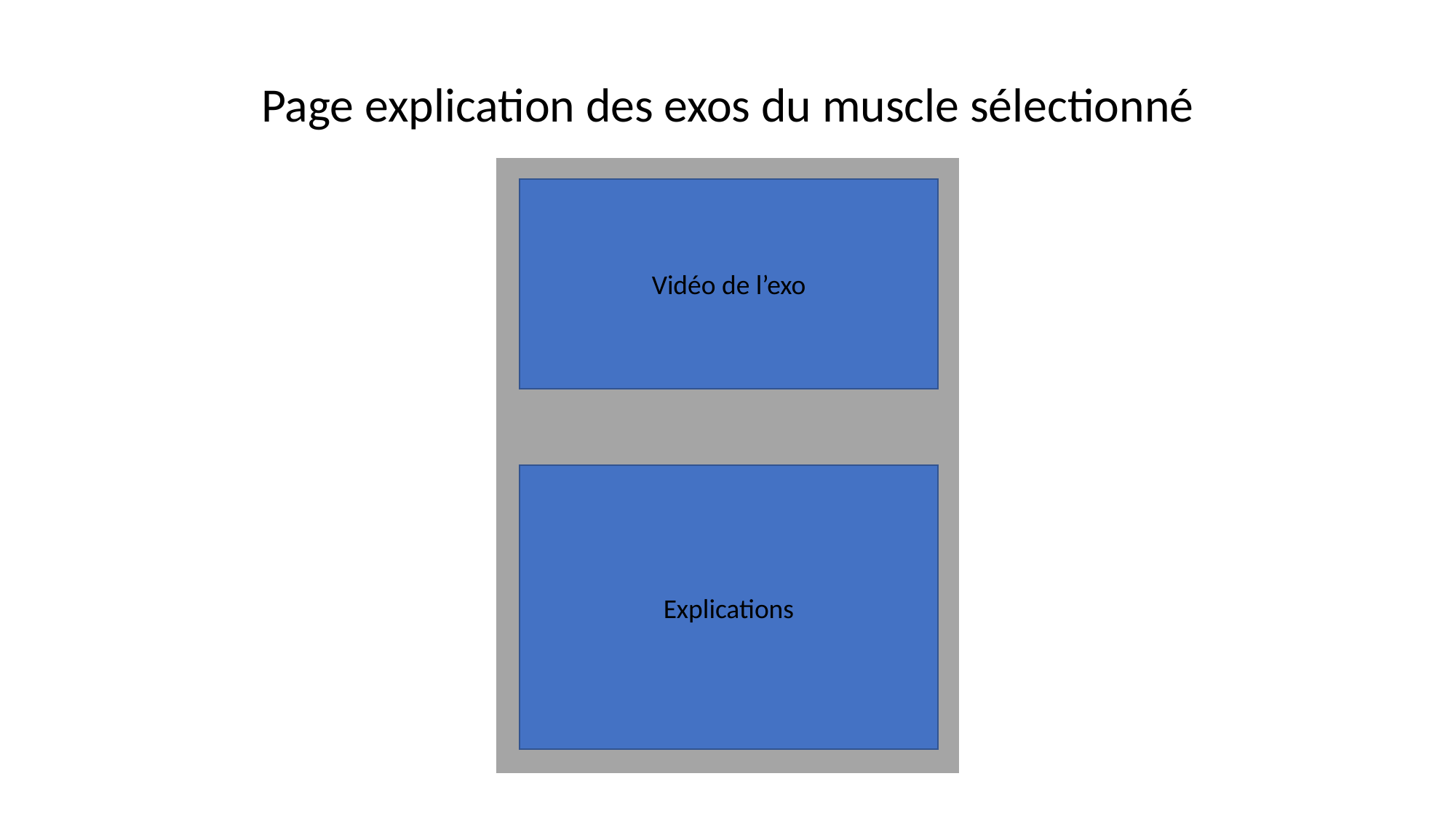

# Page explication des exos du muscle sélectionné

Vidéo de l’exo
Explications